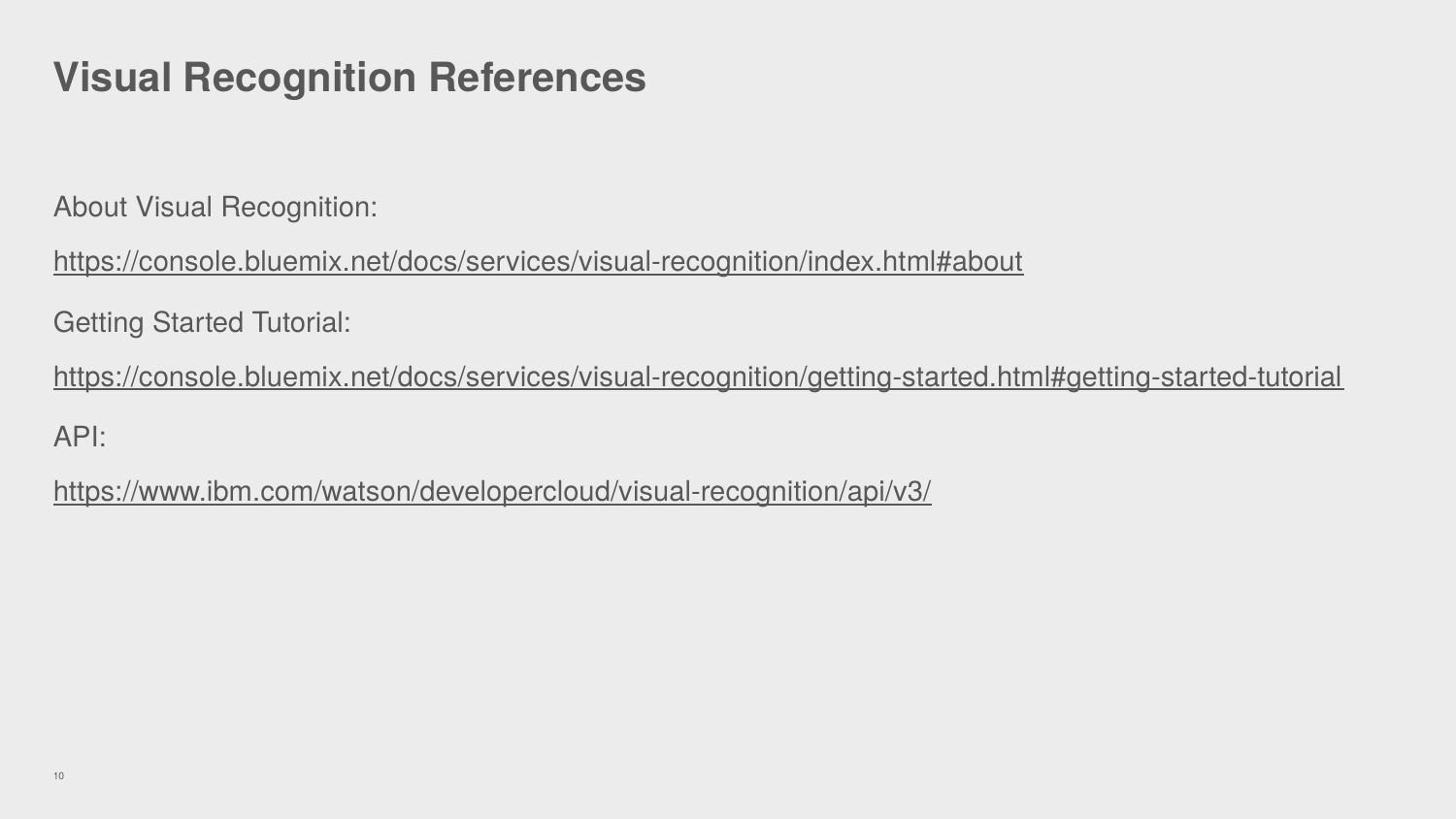

# Visual Recognition References
About Visual Recognition:
https://console.bluemix.net/docs/services/visual-recognition/index.html#about
Getting Started Tutorial:
https://console.bluemix.net/docs/services/visual-recognition/getting-started.html#getting-started-tutorial
API:
https://www.ibm.com/watson/developercloud/visual-recognition/api/v3/
10